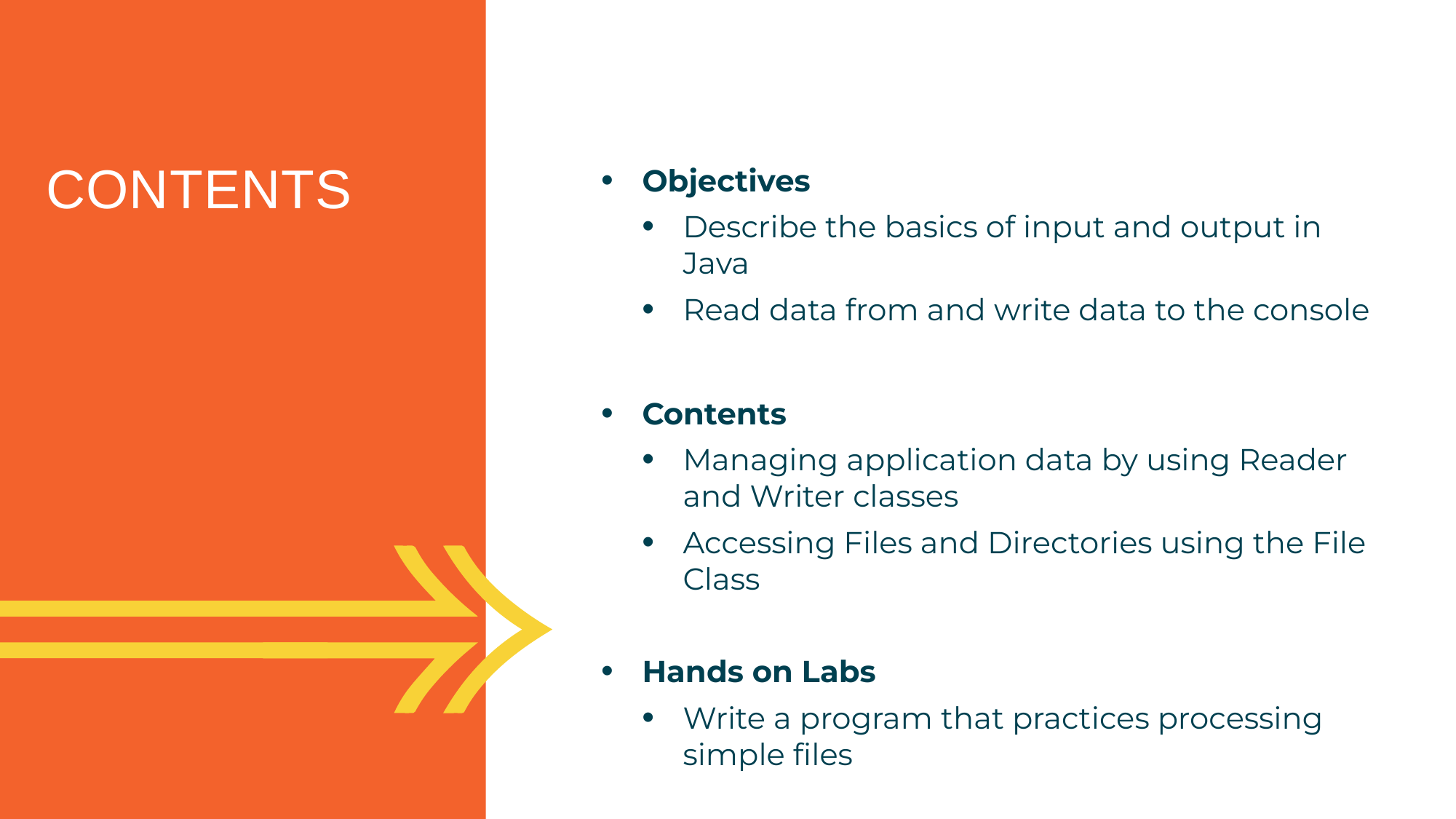

Contents
Objectives
Describe the basics of input and output in Java
Read data from and write data to the console

Contents
Managing application data by using Reader and Writer classes
Accessing Files and Directories using the File Class

Hands on Labs
Write a program that practices processing simple files